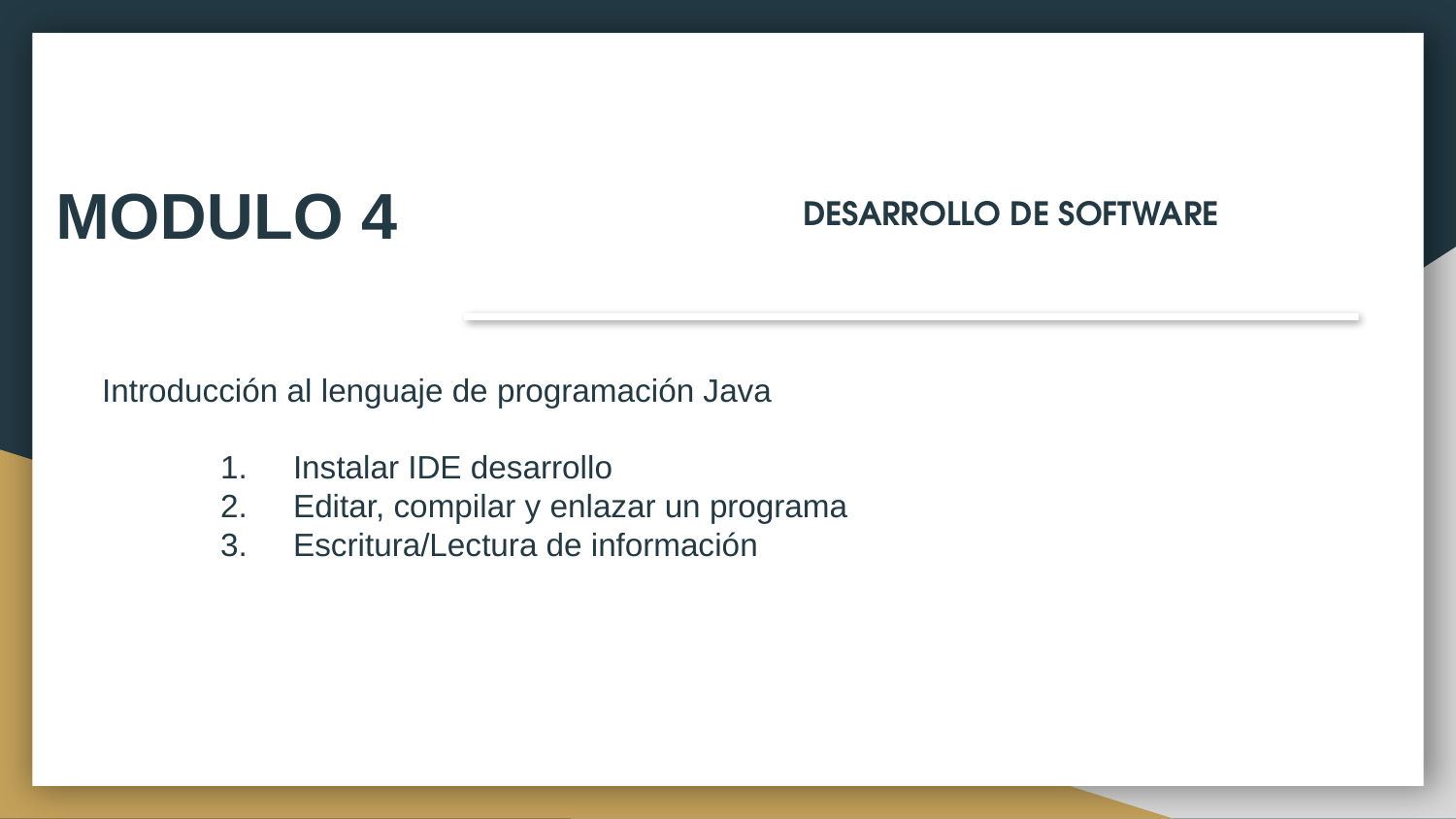

MODULO 4
DESARROLLO DE SOFTWARE

Introducción al lenguaje de programación Java

Instalar IDE desarrollo
Editar, compilar y enlazar un programa
Escritura/Lectura de información